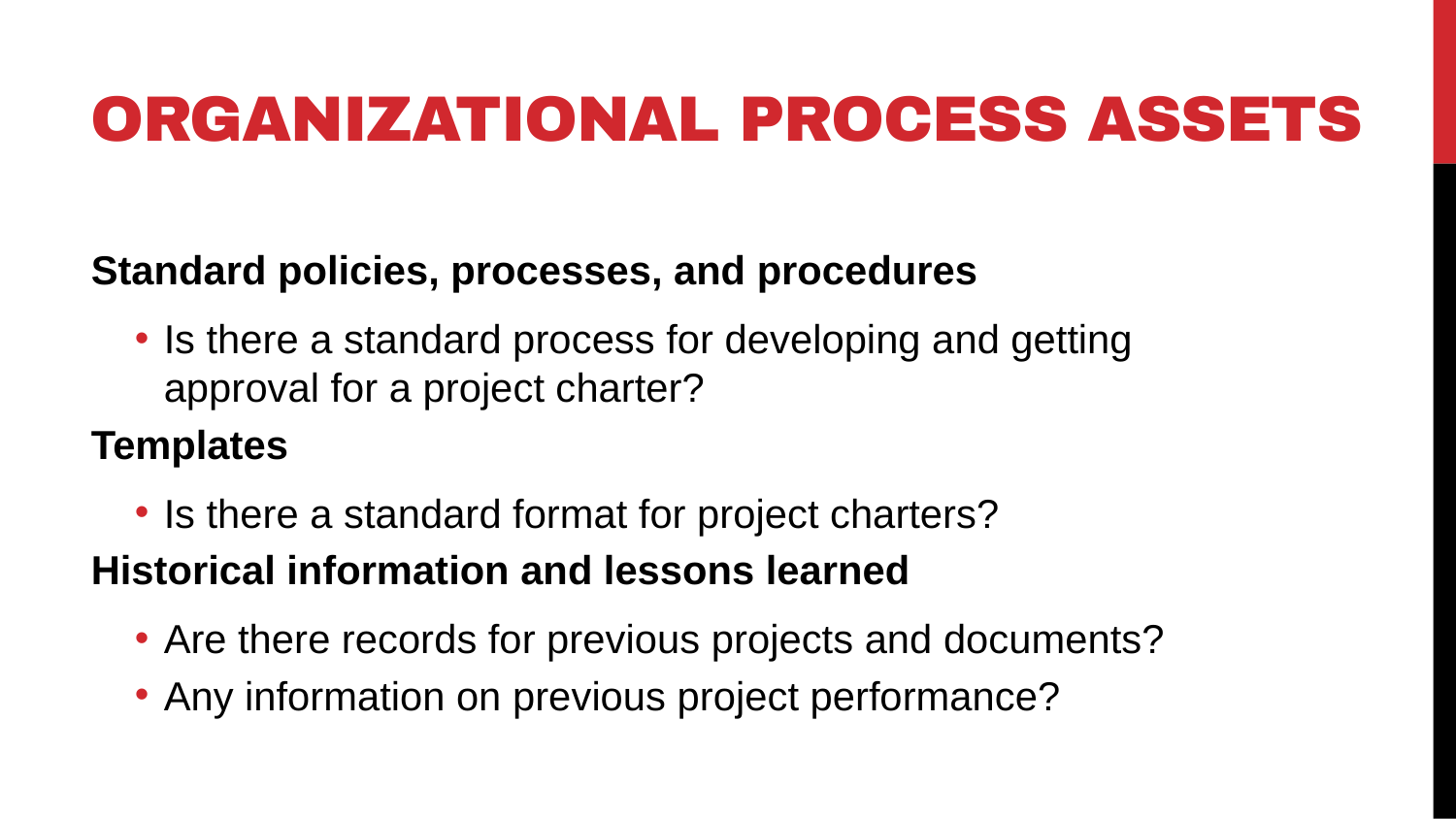

# Organizational process assets
Standard policies, processes, and procedures
Is there a standard process for developing and getting approval for a project charter?
Templates
Is there a standard format for project charters?
Historical information and lessons learned
Are there records for previous projects and documents?
Any information on previous project performance?